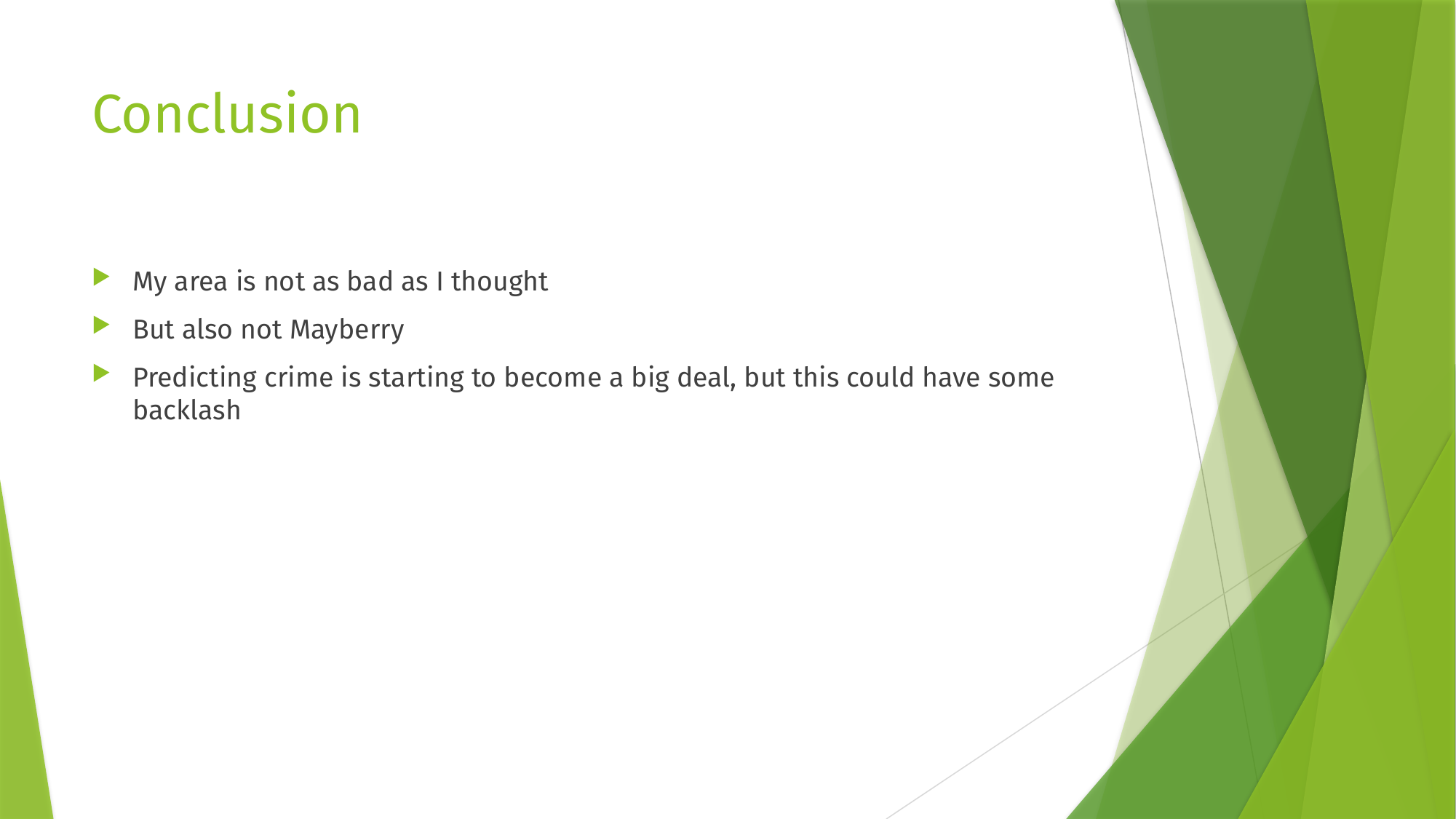

# Conclusion
My area is not as bad as I thought
But also not Mayberry
Predicting crime is starting to become a big deal, but this could have some backlash